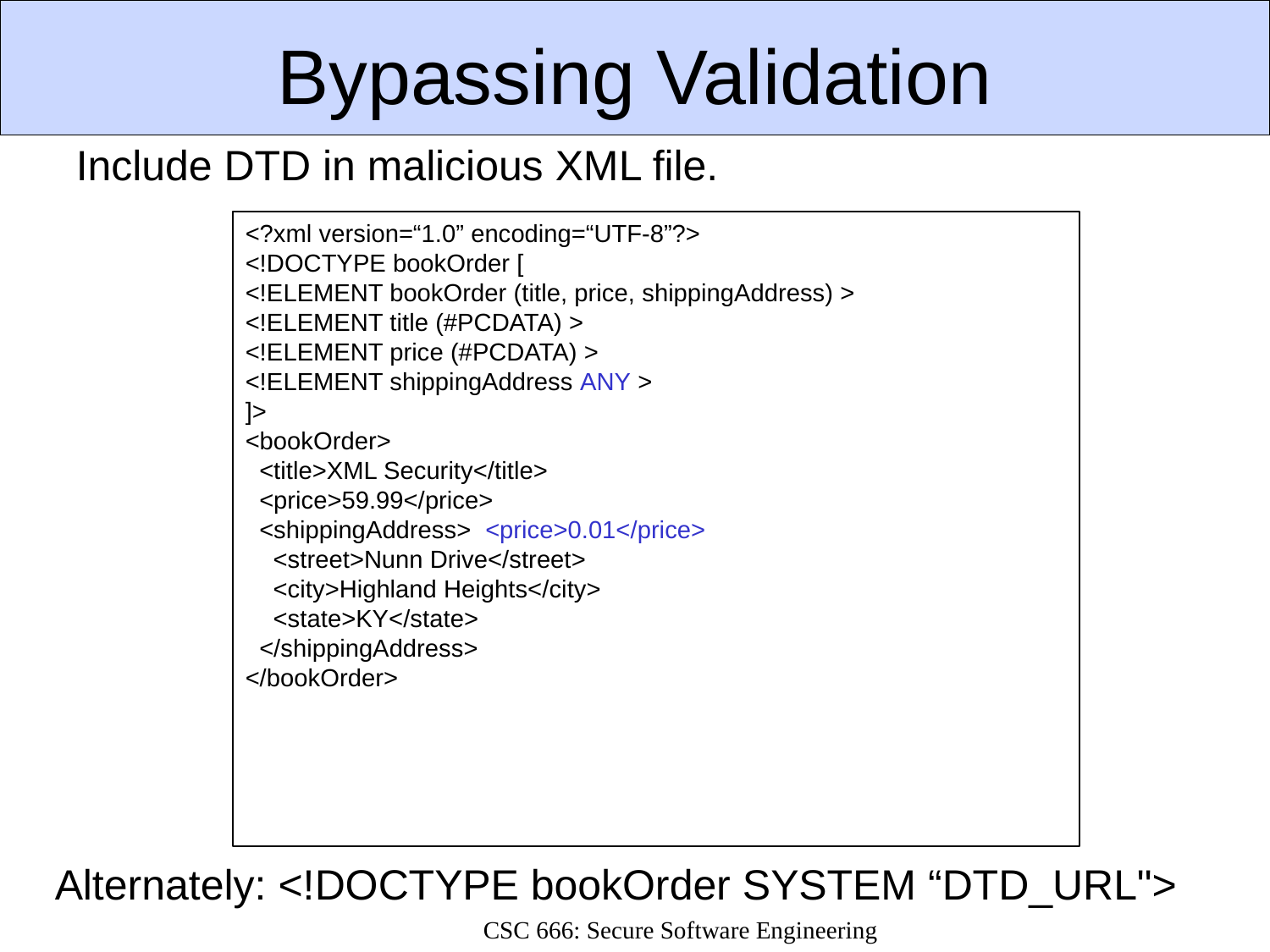

# Bypassing Validation
Include DTD in malicious XML file.
<?xml version=“1.0” encoding=“UTF-8”?>
<!DOCTYPE bookOrder [
<!ELEMENT bookOrder (title, price, shippingAddress) >
<!ELEMENT title (#PCDATA) >
<!ELEMENT price (#PCDATA) >
<!ELEMENT shippingAddress ANY >
]>
<bookOrder>
  <title>XML Security</title>
  <price>59.99</price>
  <shippingAddress>  <price>0.01</price>
    <street>Nunn Drive</street>
    <city>Highland Heights</city>
    <state>KY</state>
  </shippingAddress>
</bookOrder>
Alternately: <!DOCTYPE bookOrder SYSTEM “DTD_URL">
CSC 666: Secure Software Engineering